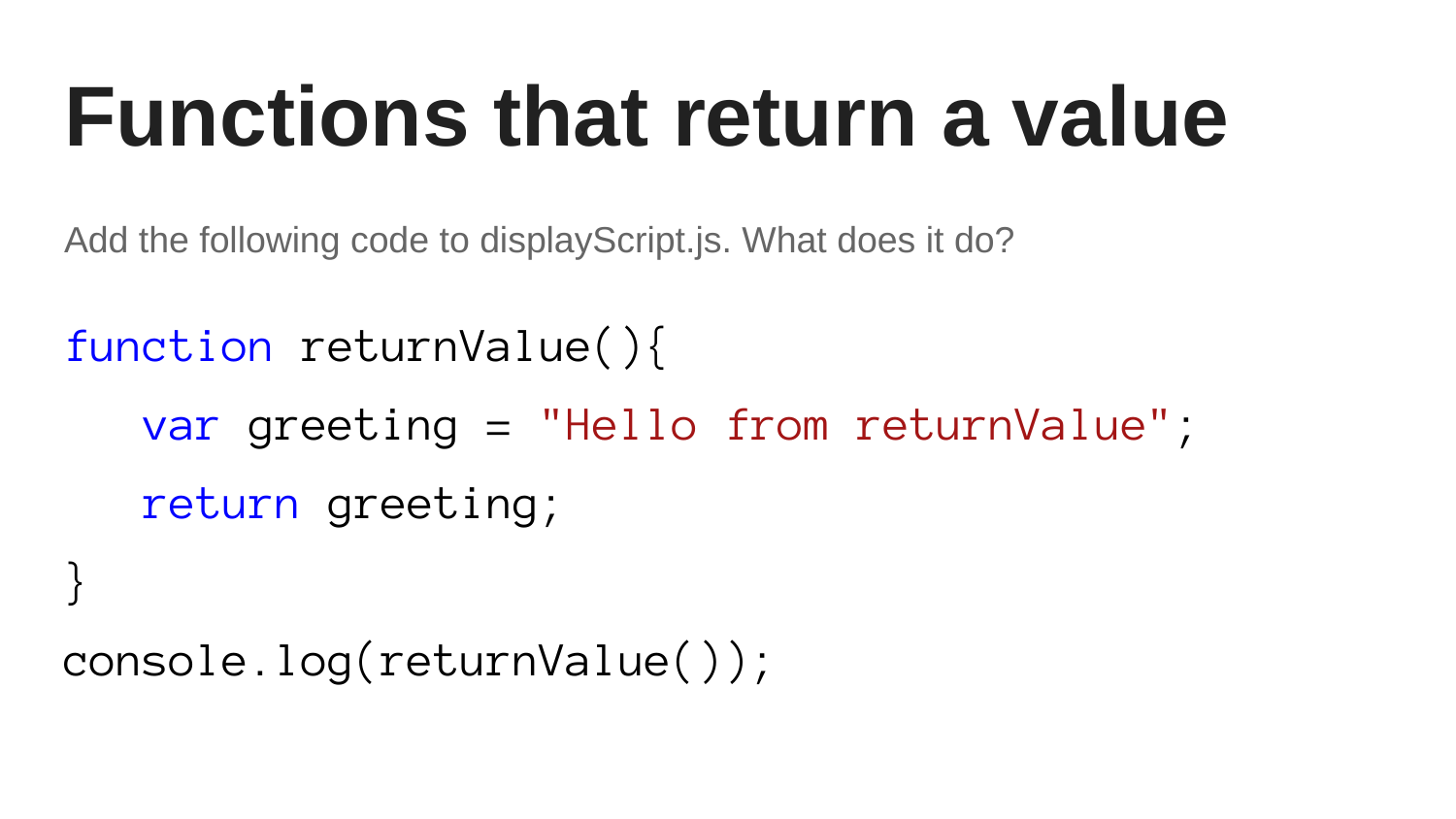

# Functions that return a value
Add the following code to displayScript.js. What does it do?
function returnValue(){
   var greeting = "Hello from returnValue";
   return greeting;
}
console.log(returnValue());